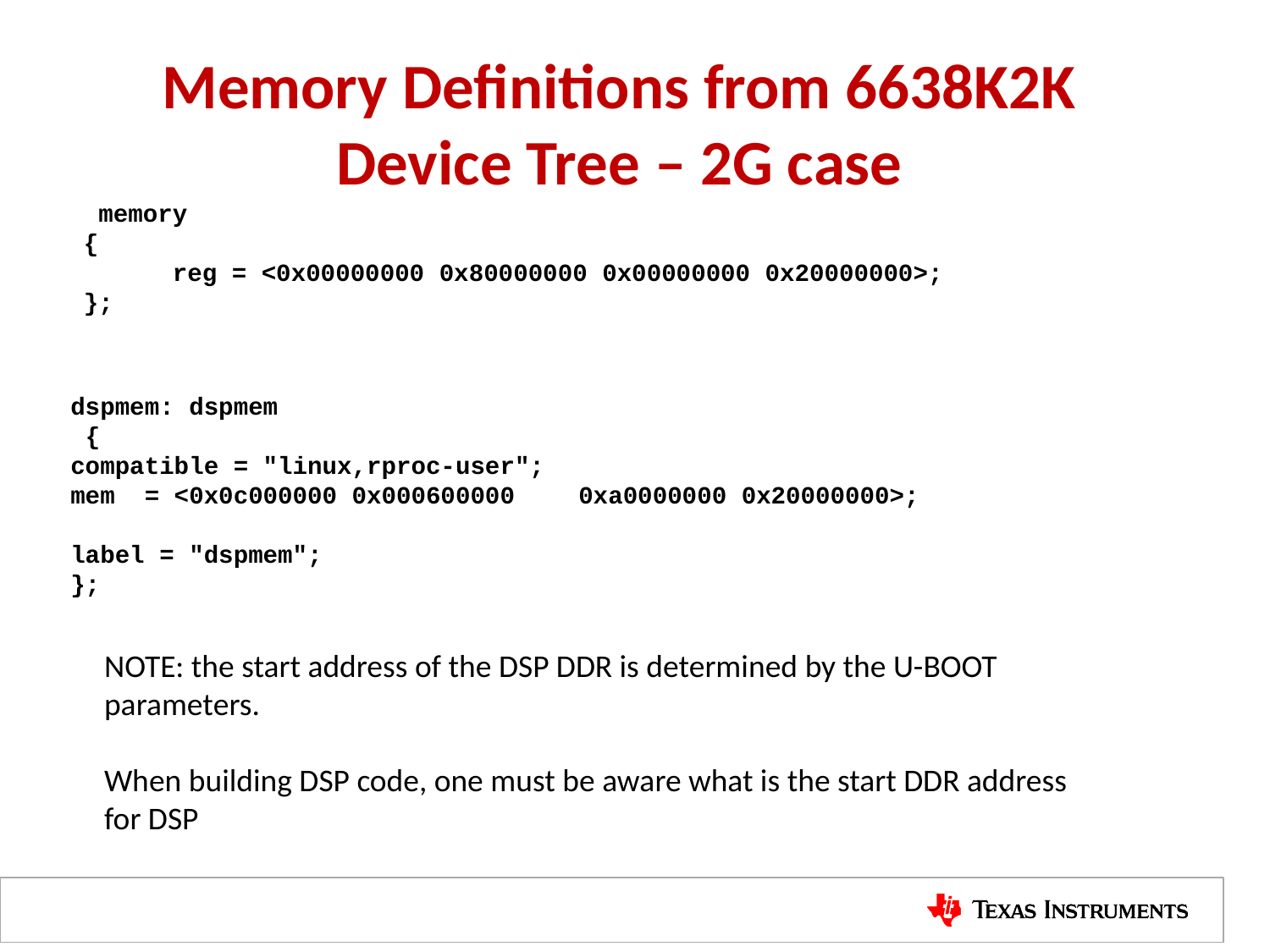

# Memory Definitions from 6638K2K Device Tree – 2G case
 memory
{
      reg = <0x00000000 0x80000000 0x00000000 0x20000000>;
};
dspmem: dspmem
 {
compatible = "linux,rproc-user";
mem  = <0x0c000000 0x000600000	0xa0000000 0x20000000>;
label = "dspmem";
};
NOTE: the start address of the DSP DDR is determined by the U-BOOT parameters.
When building DSP code, one must be aware what is the start DDR address for DSP